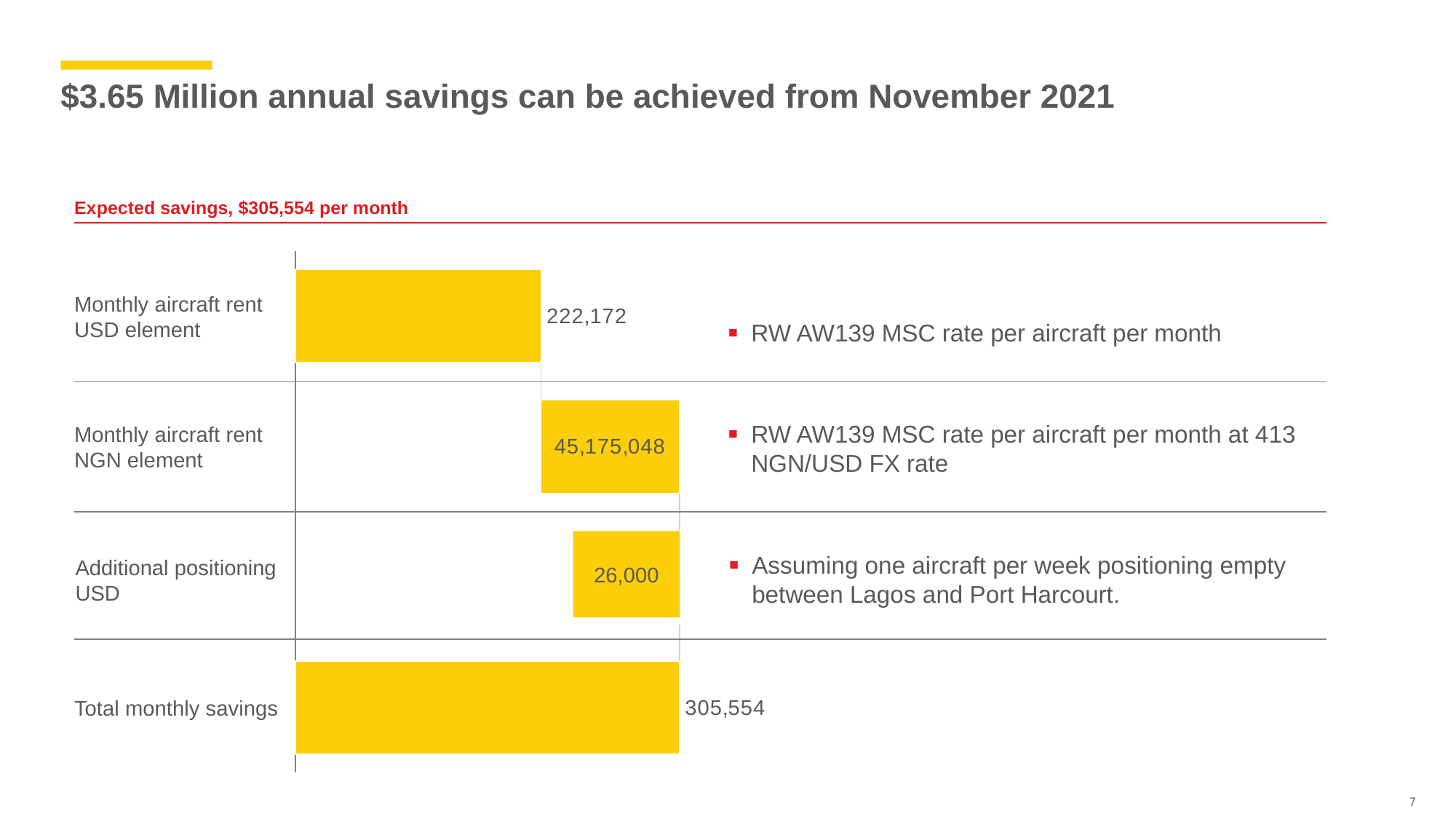

# $3.65 Million annual savings can be achieved from November 2021
Expected savings, $305,554 per month

### Chart

| Category |  |  |
|---|---|---|
Monthly aircraft rent
USD element
RW AW139 MSC rate per aircraft per month
RW AW139 MSC rate per aircraft per month at 413 NGN/USD FX rate
Monthly aircraft rent
NGN element

26,000
Additional positioning
USD
Assuming one aircraft per week positioning empty between Lagos and Port Harcourt.
Total monthly savings